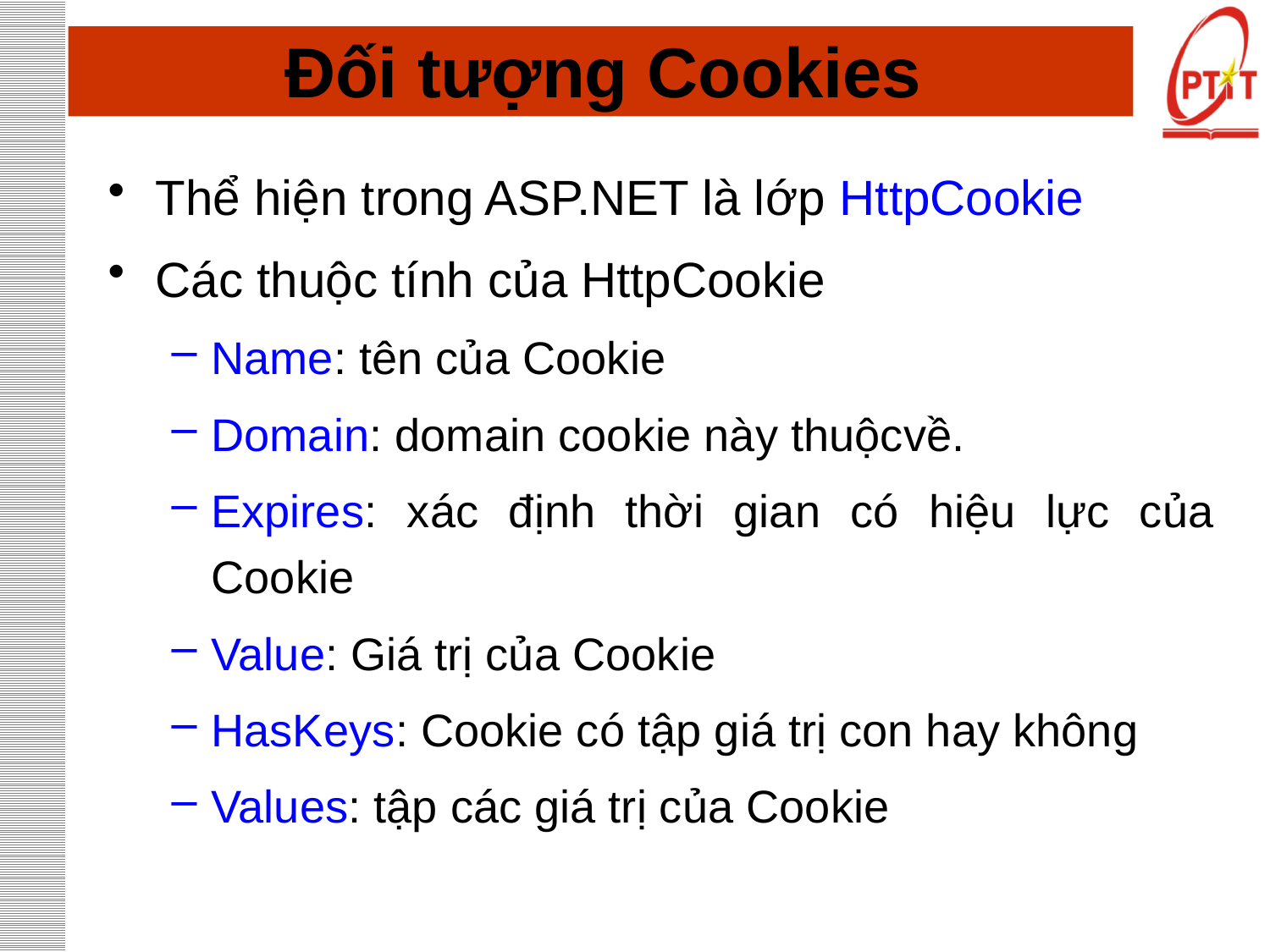

# Đối tượng Cookies
Thể hiện trong ASP.NET là lớp HttpCookie
Các thuộc tính của HttpCookie
Name: tên của Cookie
Domain: domain cookie này thuộcvề.
Expires: xác định thời gian có hiệu lực của Cookie
Value: Giá trị của Cookie
HasKeys: Cookie có tập giá trị con hay không
Values: tập các giá trị của Cookie